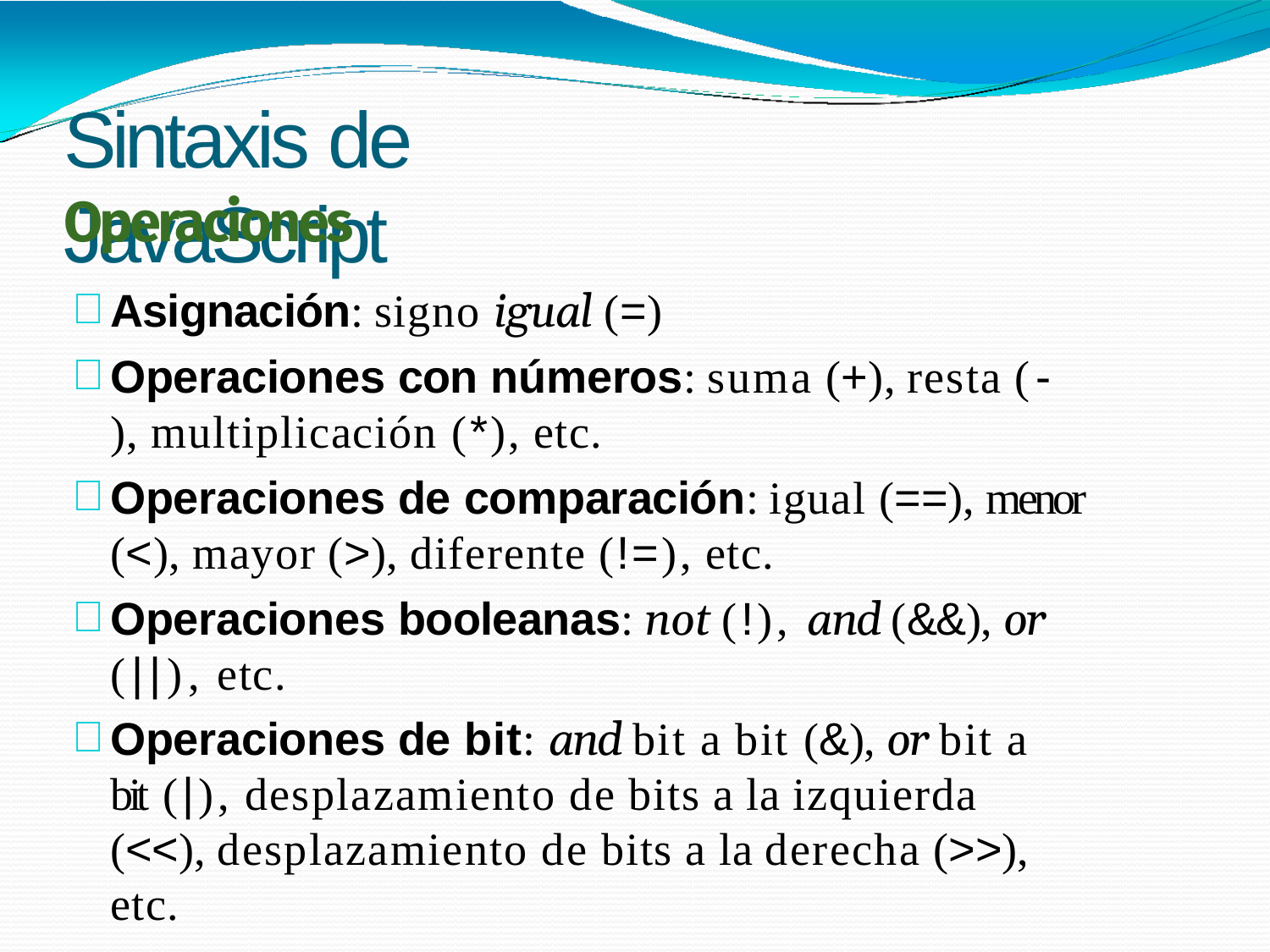

# Sintaxis de JavaScript
Operaciones
Asignación: signo igual (=)
Operaciones con números: suma (+), resta (-
), multiplicación (*), etc.
Operaciones de comparación: igual (==), menor  (<), mayor (>), diferente (!=), etc.
Operaciones booleanas: not (!), and (&&), or
(||), etc.
Operaciones de bit: and bit a bit (&), or bit a bit  (|), desplazamiento de bits a la izquierda
(<<), desplazamiento de bits a la derecha (>>), etc.